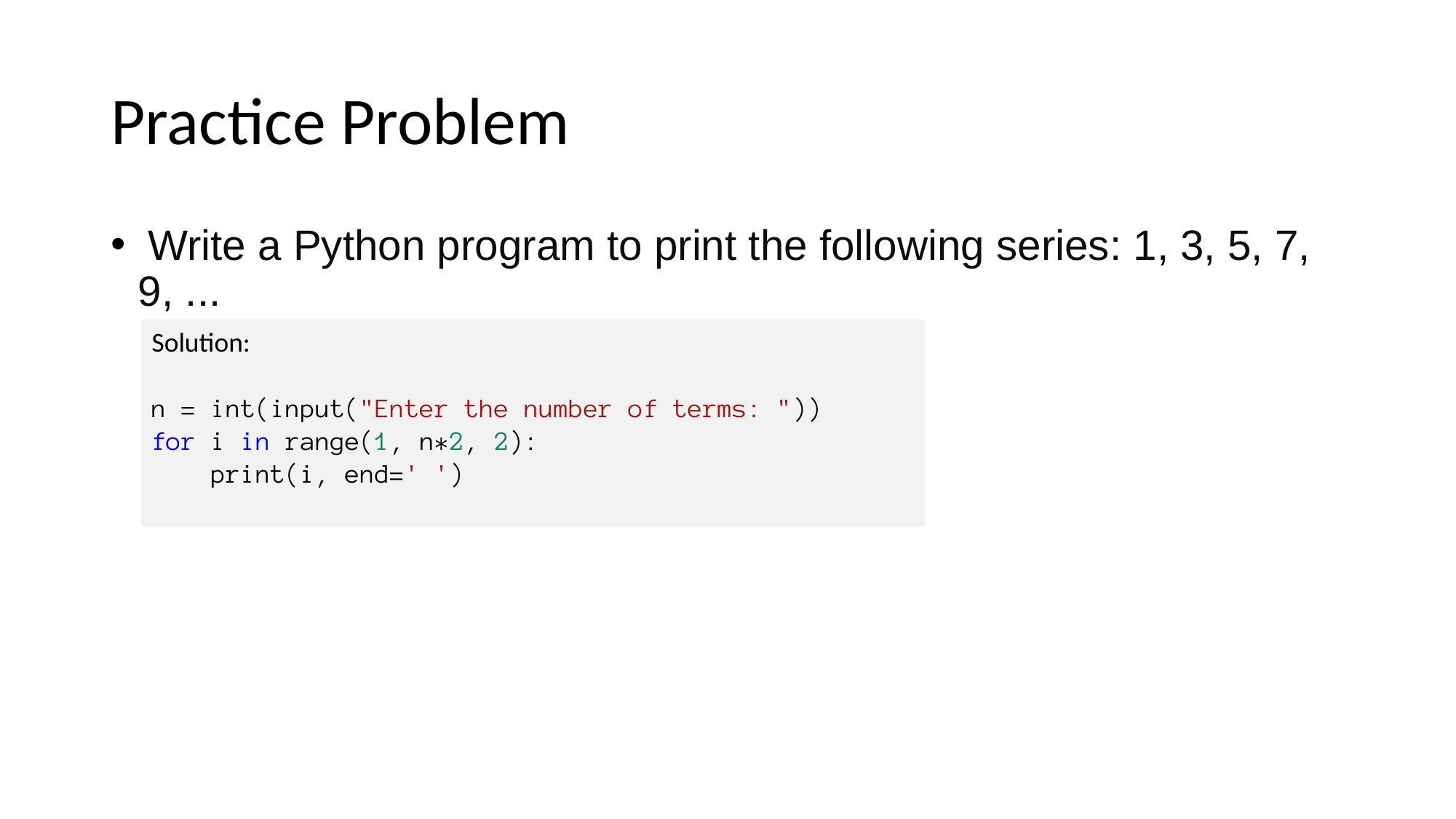

# Practice Problem
 Write a Python program to print the following series: 1, 3, 5, 7, 9, ...
Solution:

n = int(input("Enter the number of terms: "))
for i in range(1, n*2, 2):
    print(i, end=' ')